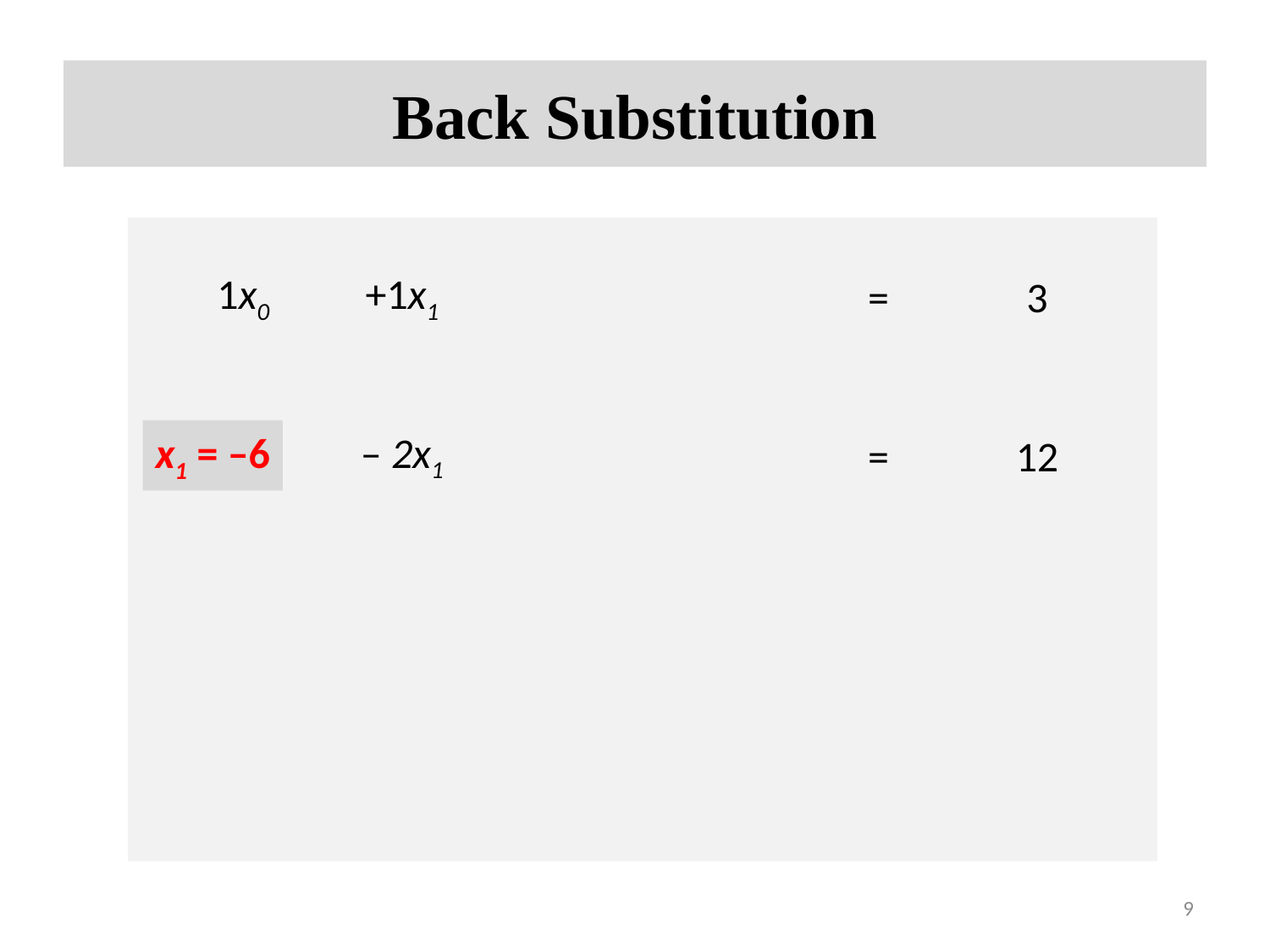

# Back Substitution

1x0
+1x1
=
3
– 2x1
=
12
x1 = –6
9